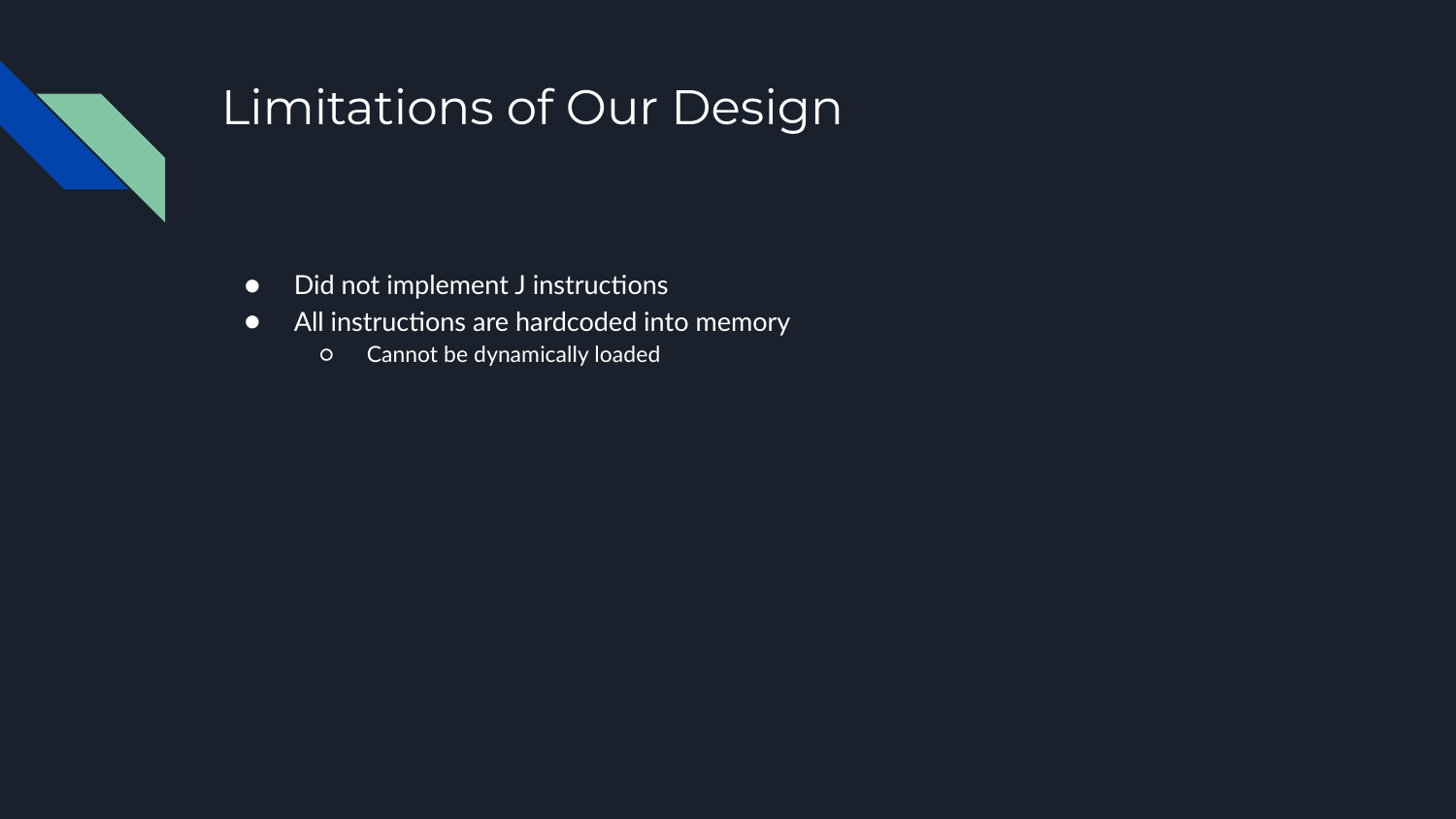

# Limitations of Our Design
Did not implement J instructions
All instructions are hardcoded into memory
Cannot be dynamically loaded